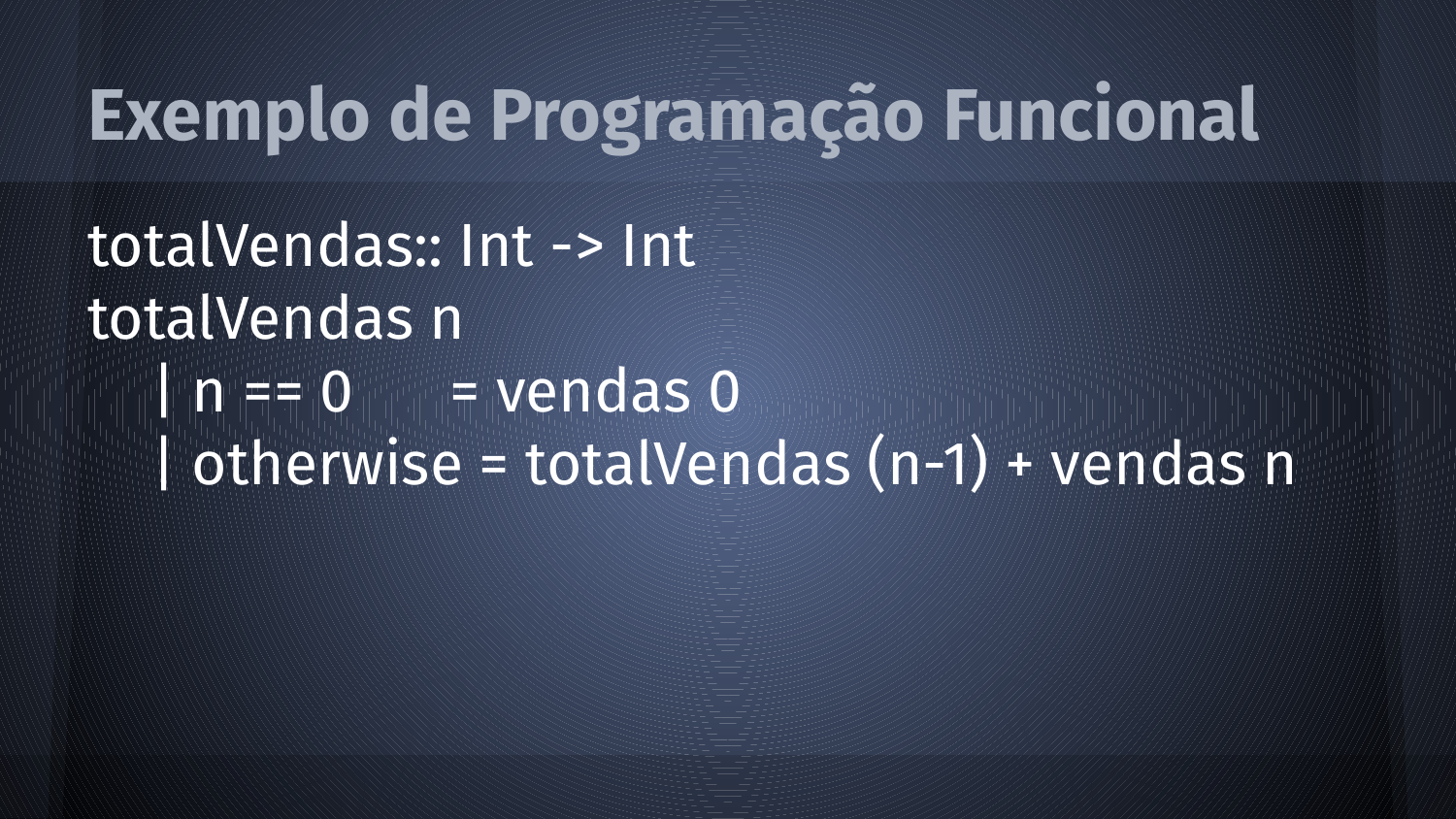

# Exemplo de Programação Funcional
totalVendas:: Int -> Int
totalVendas n
    | n == 0      = vendas 0
    | otherwise = totalVendas (n-1) + vendas n